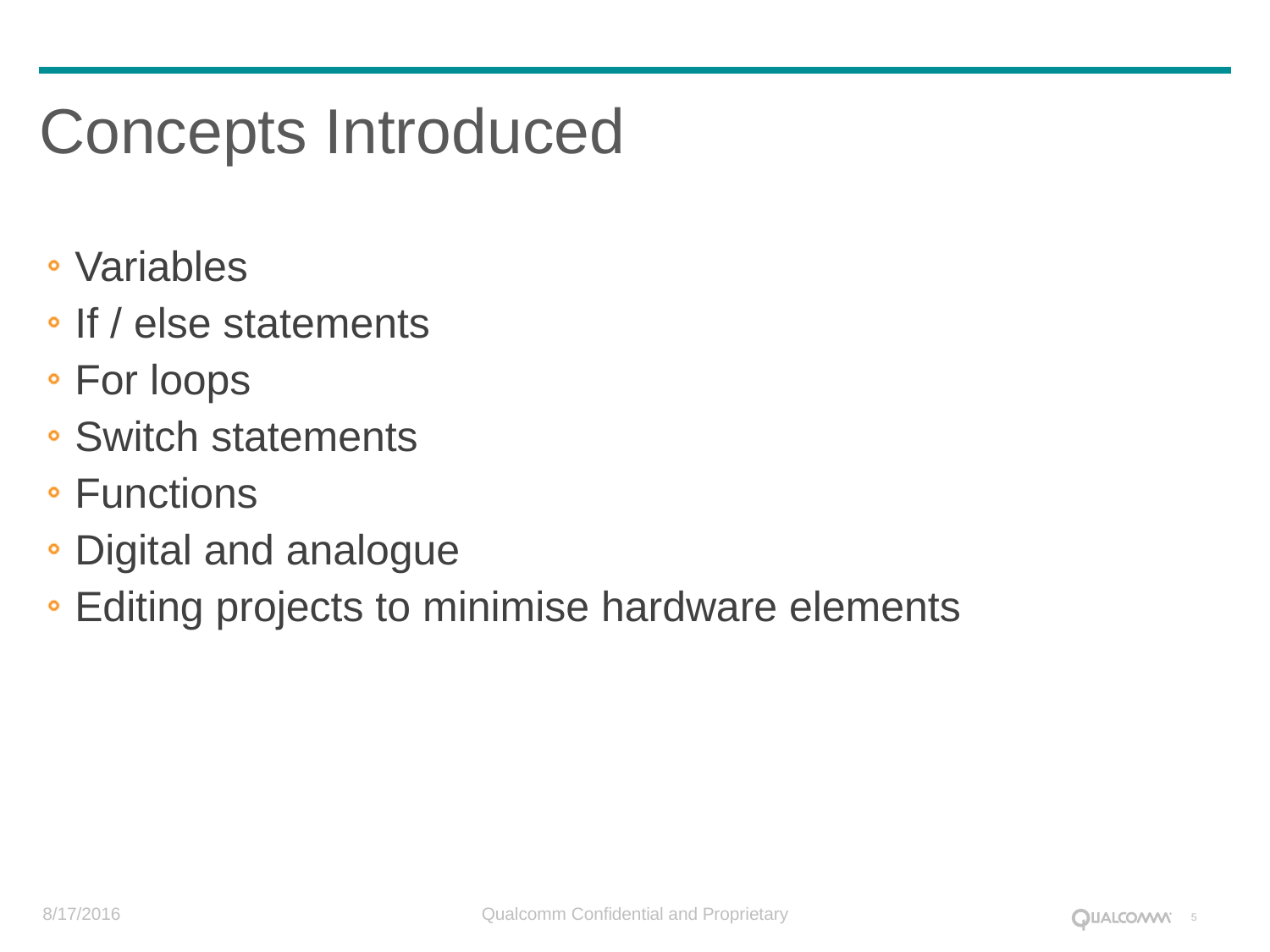

# Concepts Introduced
Variables
If / else statements
For loops
Switch statements
Functions
Digital and analogue
Editing projects to minimise hardware elements